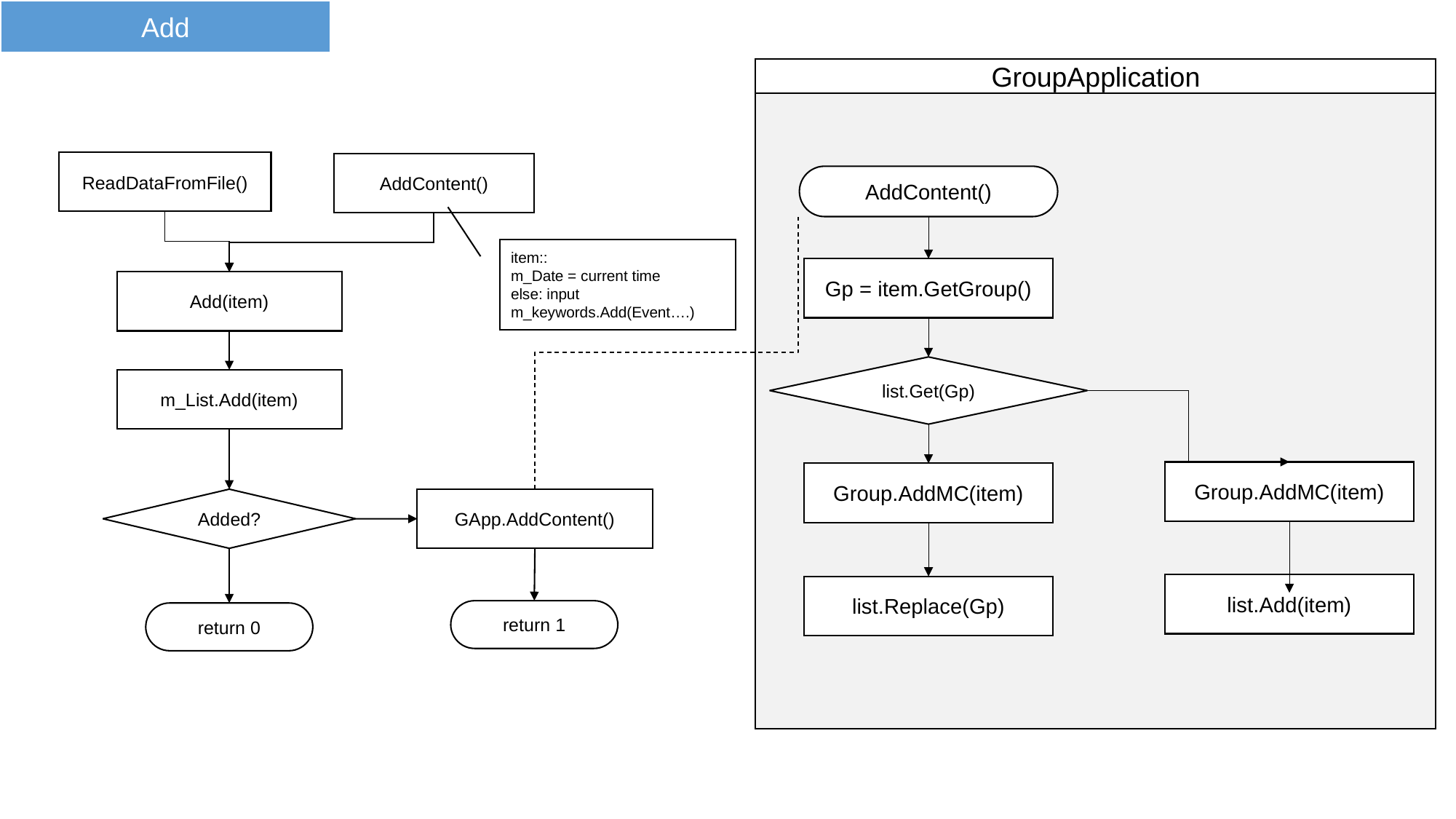

Add
GroupApplication

ReadDataFromFile()
AddContent()
Add(item)
m_List.Add(item)
Added?
GApp.AddContent()
return 1
return 0
AddContent()
Gp = item.GetGroup()
Group.AddMC(item)
Group.AddMC(item)
list.Add(item)
list.Replace(Gp)
list.Get(Gp)
item::
m_Date = current time
else: input
m_keywords.Add(Event….)